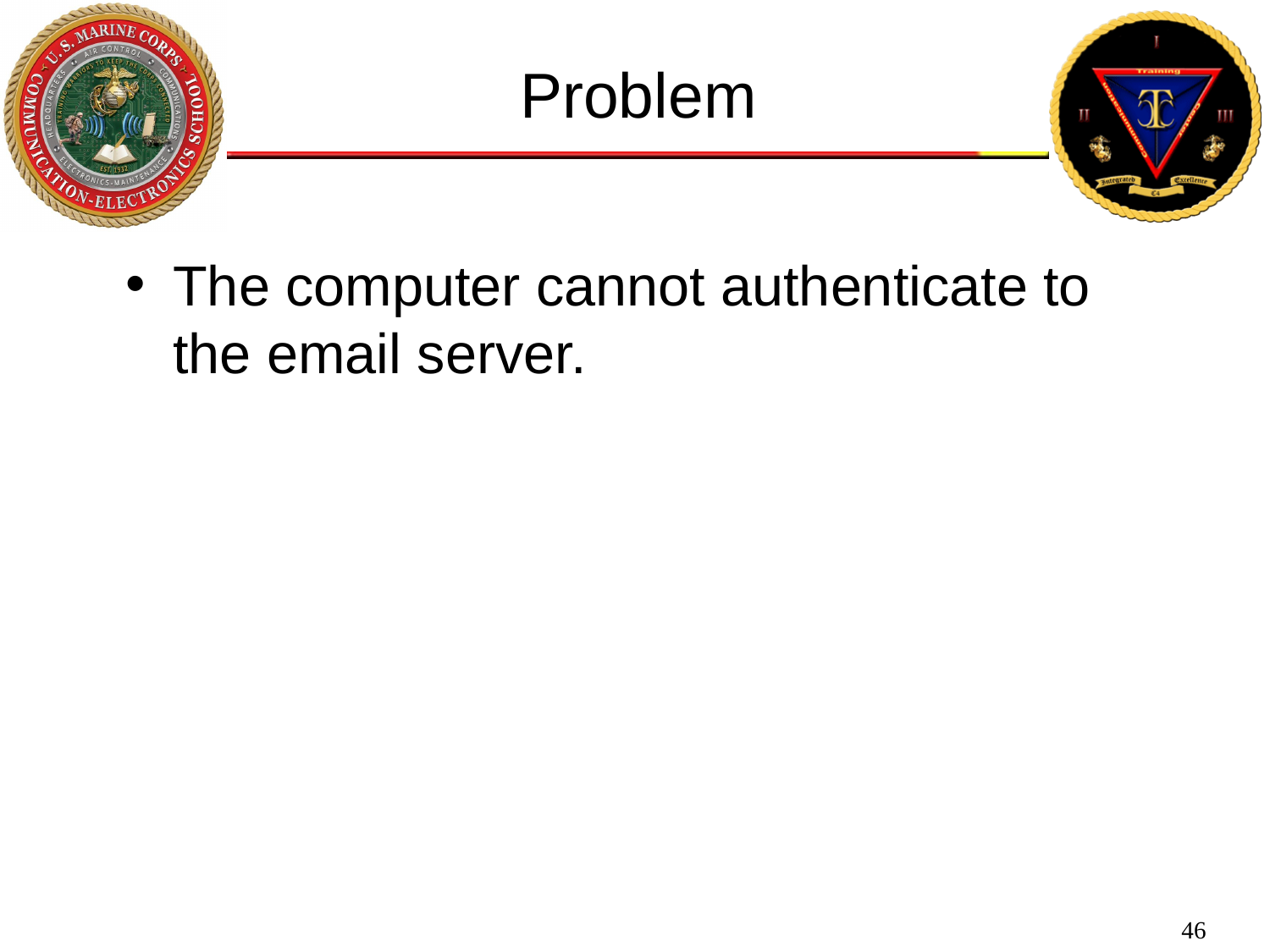

Problem
The computer cannot authenticate to the email server.